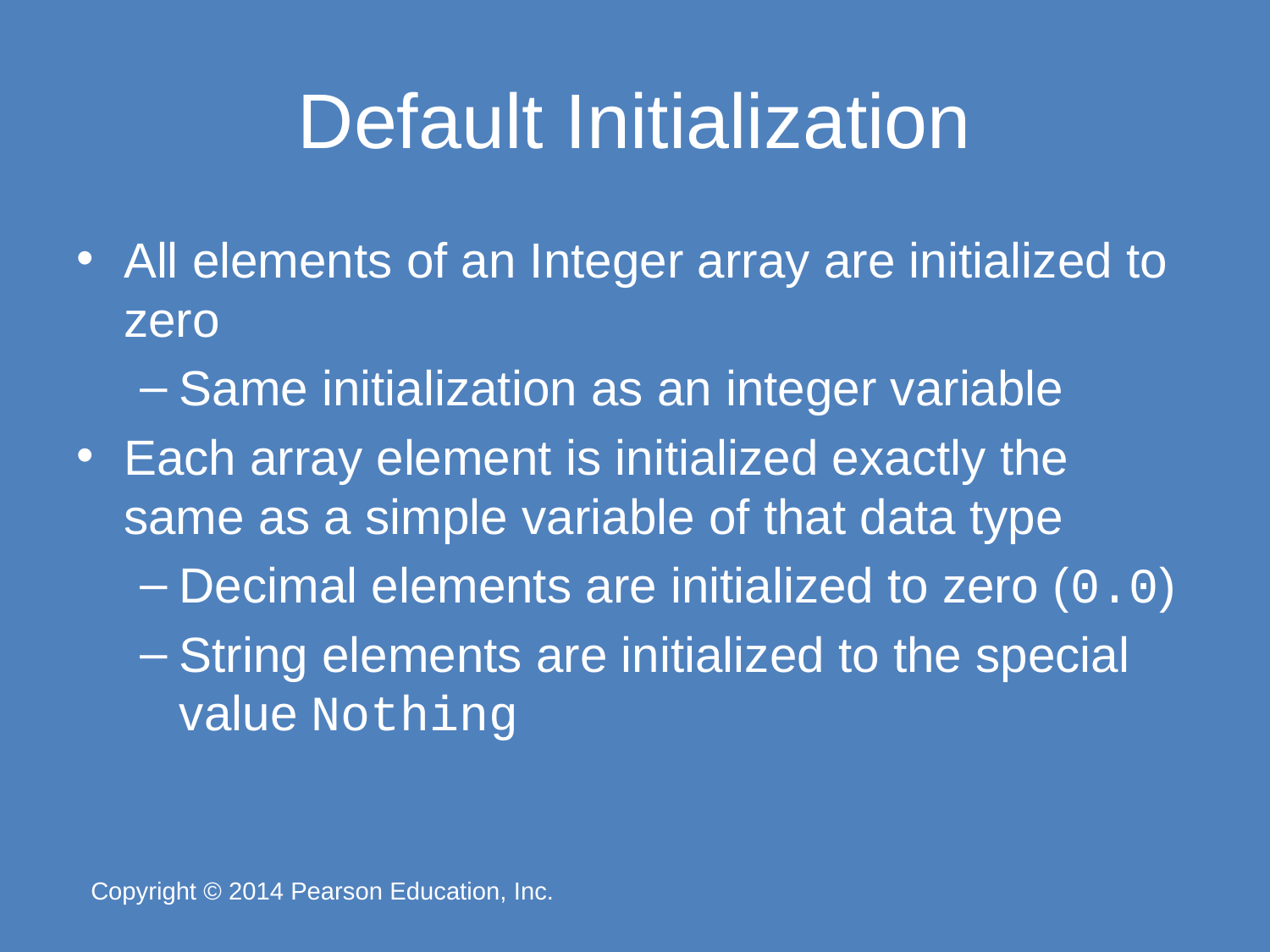

# Default Initialization
All elements of an Integer array are initialized to zero
Same initialization as an integer variable
Each array element is initialized exactly the same as a simple variable of that data type
Decimal elements are initialized to zero (0.0)
String elements are initialized to the special value Nothing